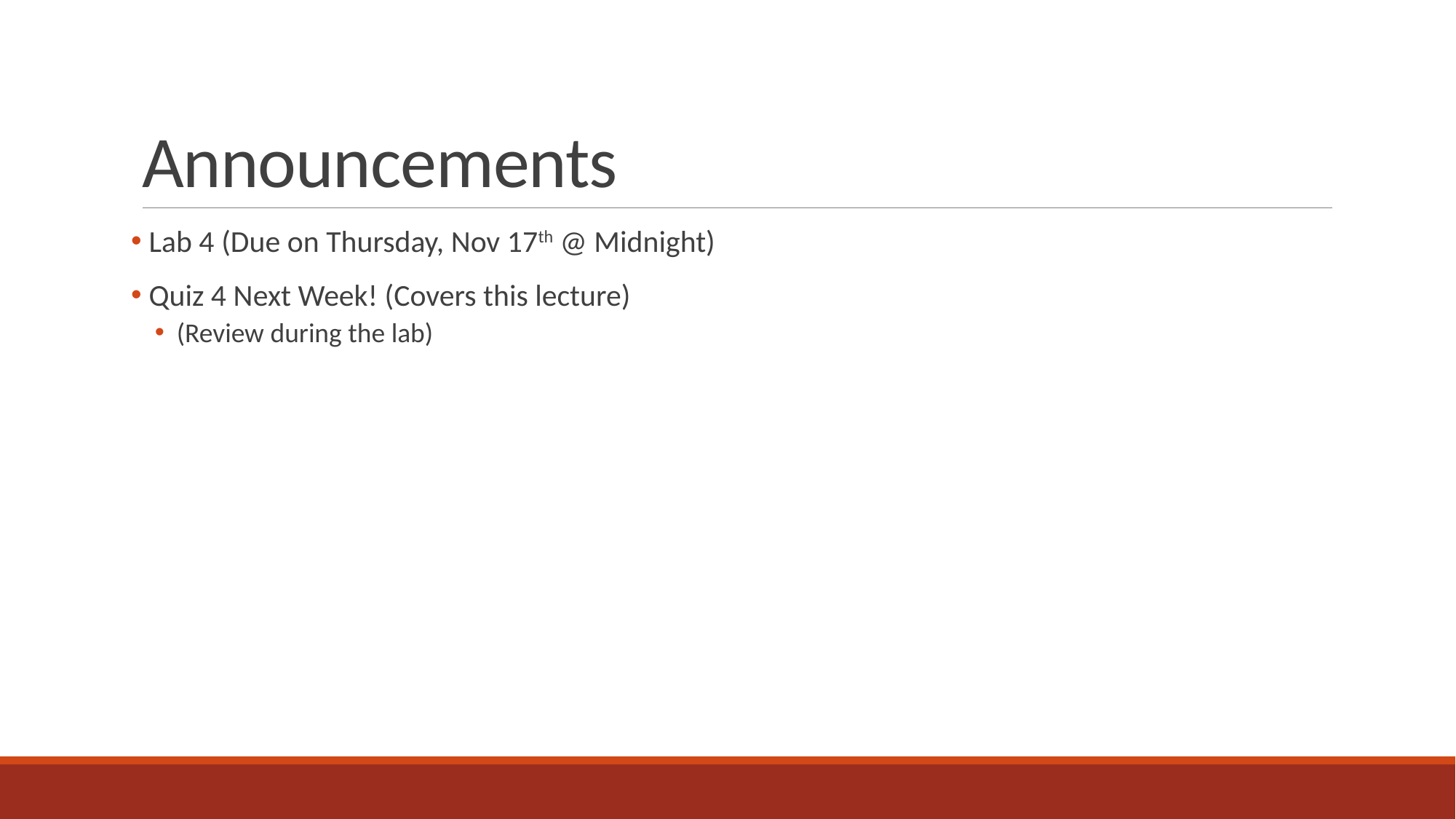

# Announcements
 Lab 4 (Due on Thursday, Nov 17th @ Midnight)
 Quiz 4 Next Week! (Covers this lecture)
(Review during the lab)